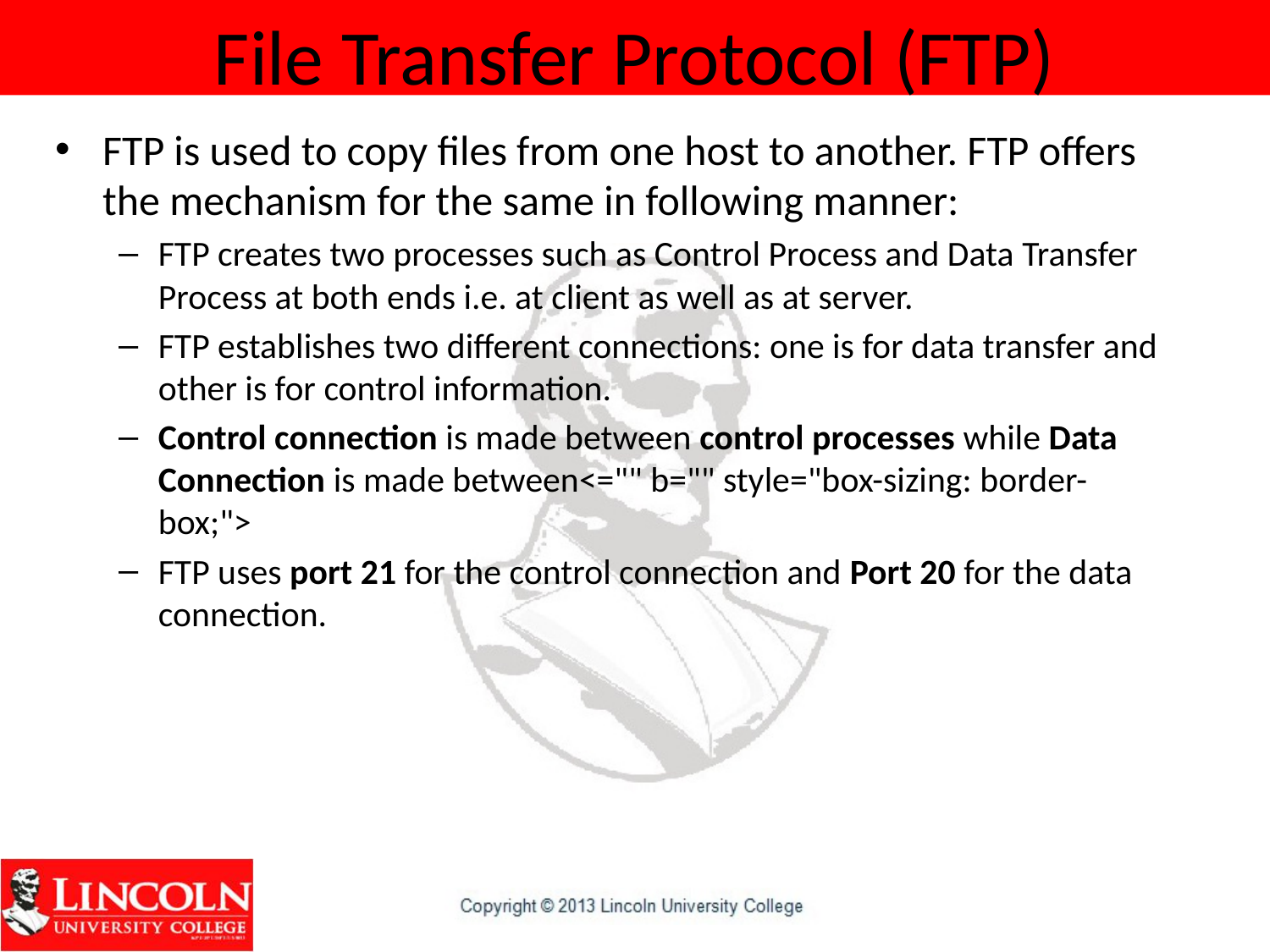

# File Transfer Protocol (FTP)
FTP is used to copy files from one host to another. FTP offers the mechanism for the same in following manner:
FTP creates two processes such as Control Process and Data Transfer Process at both ends i.e. at client as well as at server.
FTP establishes two different connections: one is for data transfer and other is for control information.
Control connection is made between control processes while Data Connection is made between<="" b="" style="box-sizing: border-box;">
FTP uses port 21 for the control connection and Port 20 for the data connection.